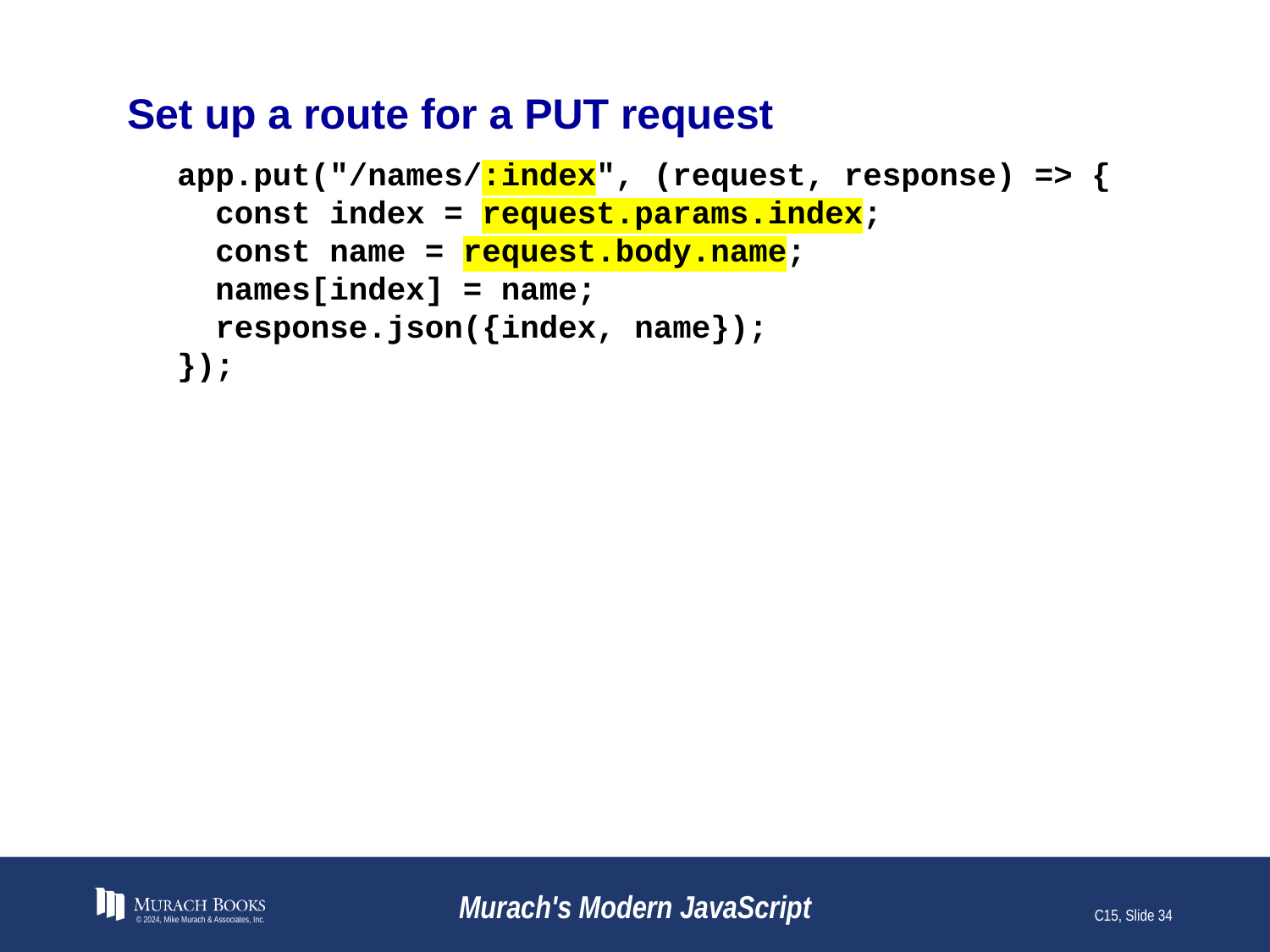

# Set up a route for a PUT request
app.put("/names/:index", (request, response) => {
  const index = request.params.index;
  const name = request.body.name;
  names[index] = name;
  response.json({index, name});
});

© 2024, Mike Murach & Associates, Inc.
Murach's Modern JavaScript

C15, Slide 34